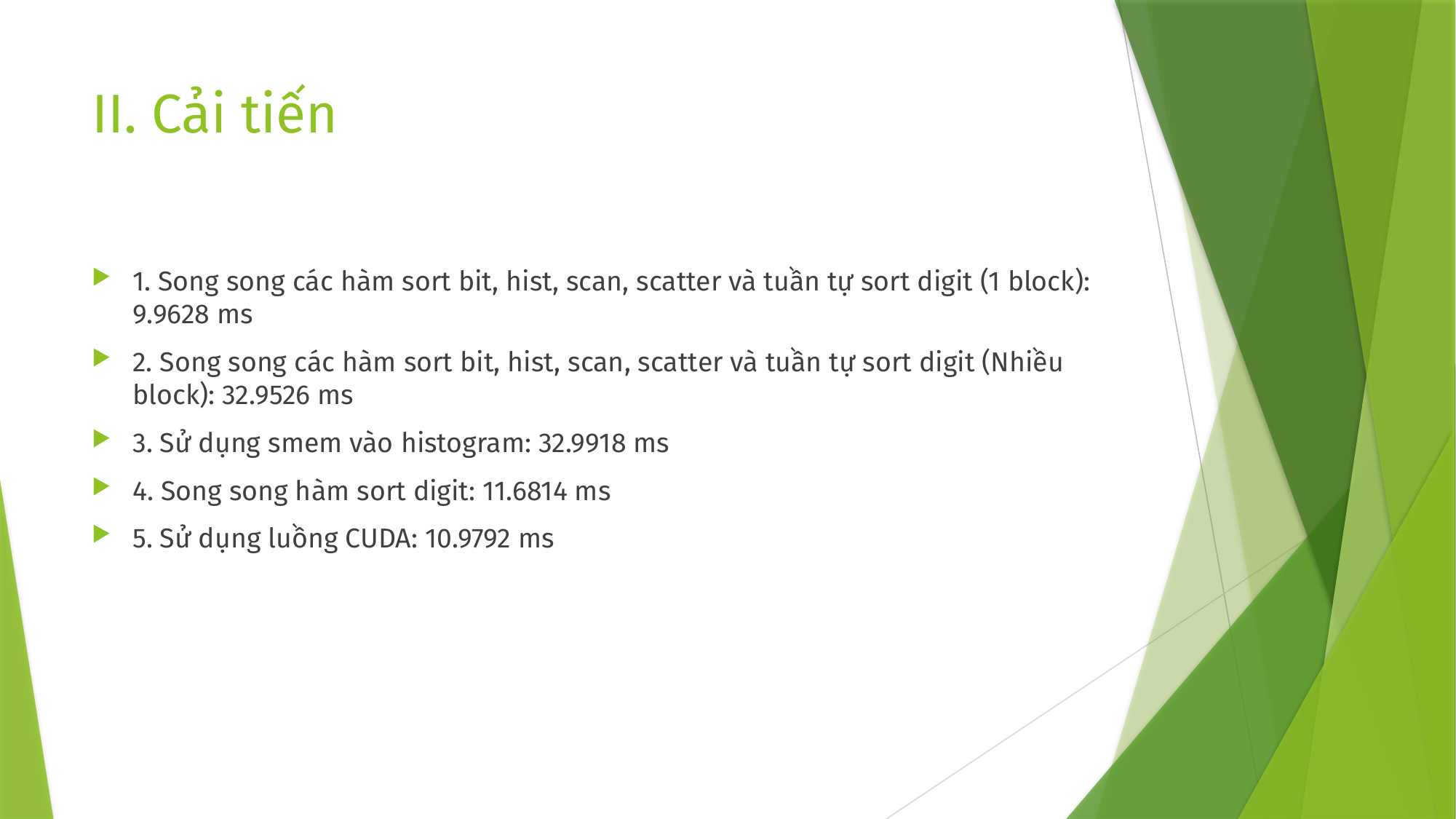

# II. Cải tiến
1. Song song các hàm sort bit, hist, scan, scatter và tuần tự sort digit (1 block): 9.9628 ms
2. Song song các hàm sort bit, hist, scan, scatter và tuần tự sort digit (Nhiều block): 32.9526 ms
3. Sử dụng smem vào histogram: 32.9918 ms
4. Song song hàm sort digit: 11.6814 ms
5. Sử dụng luồng CUDA: 10.9792 ms